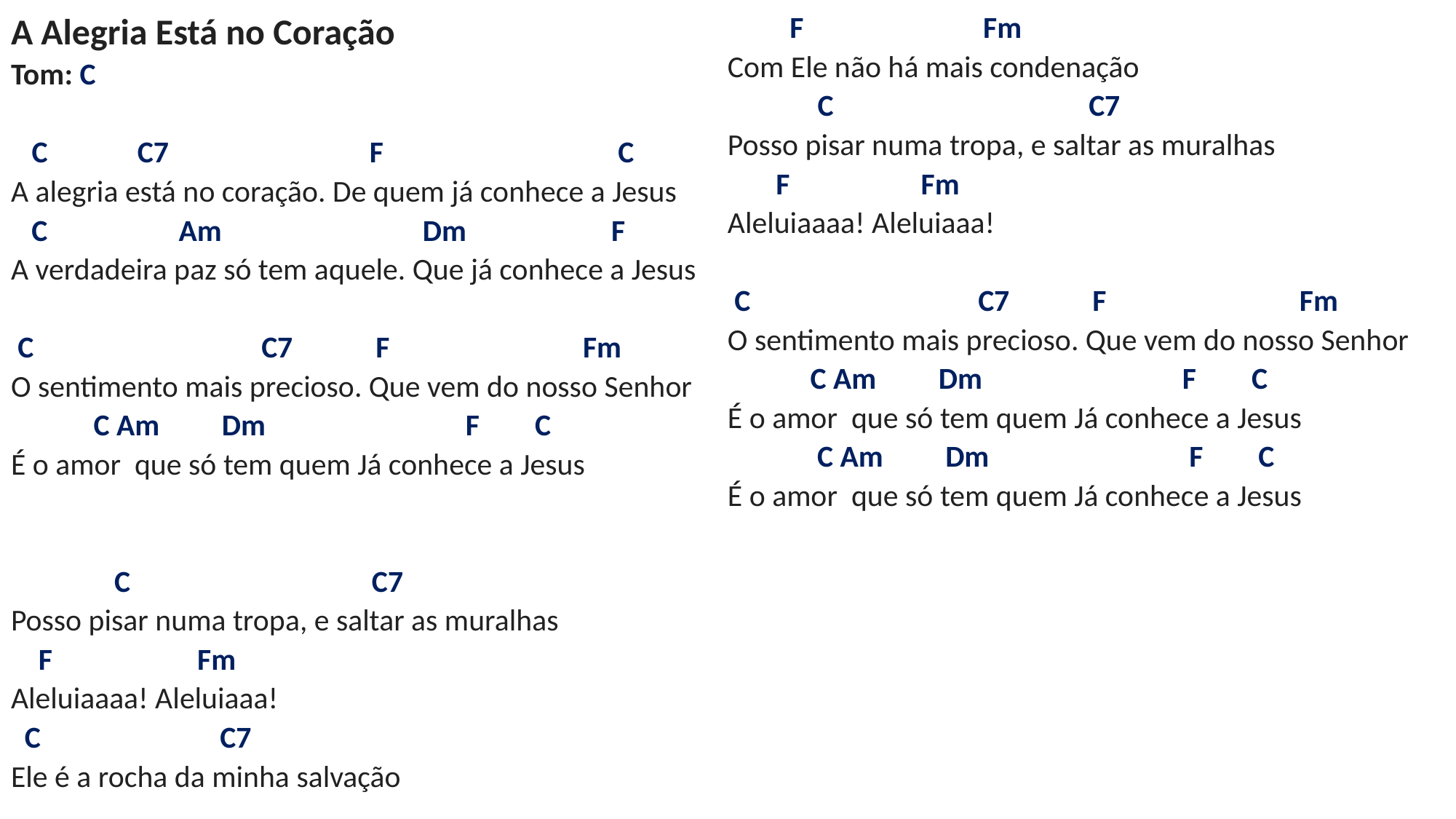

# A Alegria Está no Coração Tom: C C             C7                             F                                  C A alegria está no coração. De quem já conhece a Jesus C                   Am                             Dm                     F A verdadeira paz só tem aquele. Que já conhece a Jesus C                                 C7            F                            Fm O sentimento mais precioso. Que vem do nosso Senhor C Am         Dm                             F        C É o amor  que só tem quem Já conhece a Jesus C                                   C7 Posso pisar numa tropa, e saltar as muralhas F                     Fm Aleluiaaaa! Aleluiaaa! C                          C7 Ele é a rocha da minha salvação F                          Fm Com Ele não há mais condenação C                                     C7 Posso pisar numa tropa, e saltar as muralhas F                   Fm Aleluiaaaa! Aleluiaaa!   C                                 C7            F                            Fm O sentimento mais precioso. Que vem do nosso Senhor C Am         Dm                             F        C É o amor  que só tem quem Já conhece a Jesus C Am         Dm                             F        C É o amor  que só tem quem Já conhece a Jesus